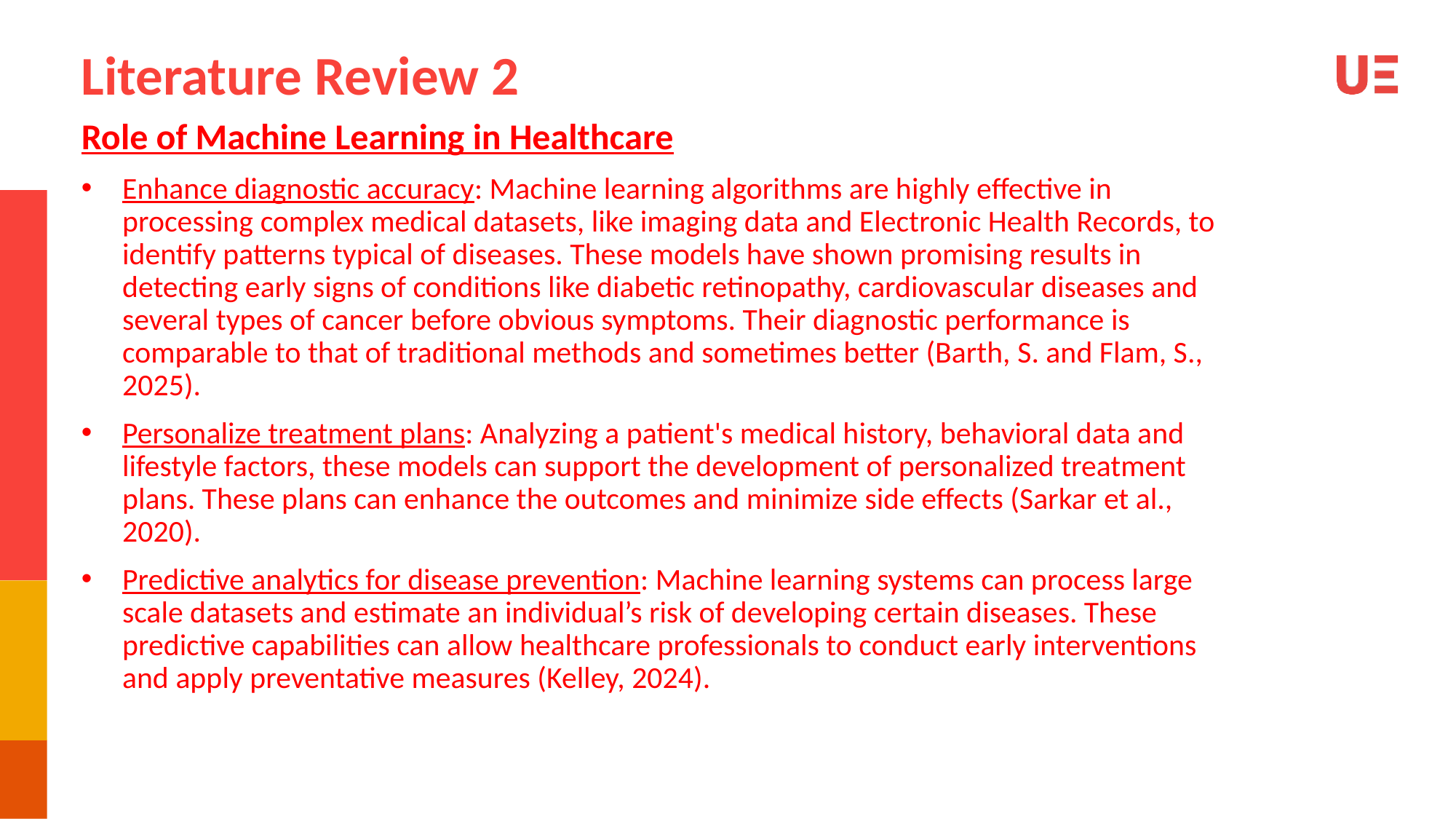

Literature Review 2
Role of Machine Learning in Healthcare
Enhance diagnostic accuracy: Machine learning algorithms are highly effective in processing complex medical datasets, like imaging data and Electronic Health Records, to identify patterns typical of diseases. These models have shown promising results in detecting early signs of conditions like diabetic retinopathy, cardiovascular diseases and several types of cancer before obvious symptoms. Their diagnostic performance is comparable to that of traditional methods and sometimes better (Barth, S. and Flam, S., 2025).
Personalize treatment plans: Analyzing a patient's medical history, behavioral data and lifestyle factors, these models can support the development of personalized treatment plans. These plans can enhance the outcomes and minimize side effects (Sarkar et al., 2020).
Predictive analytics for disease prevention: Machine learning systems can process large scale datasets and estimate an individual’s risk of developing certain diseases. These predictive capabilities can allow healthcare professionals to conduct early interventions and apply preventative measures (Kelley, 2024).